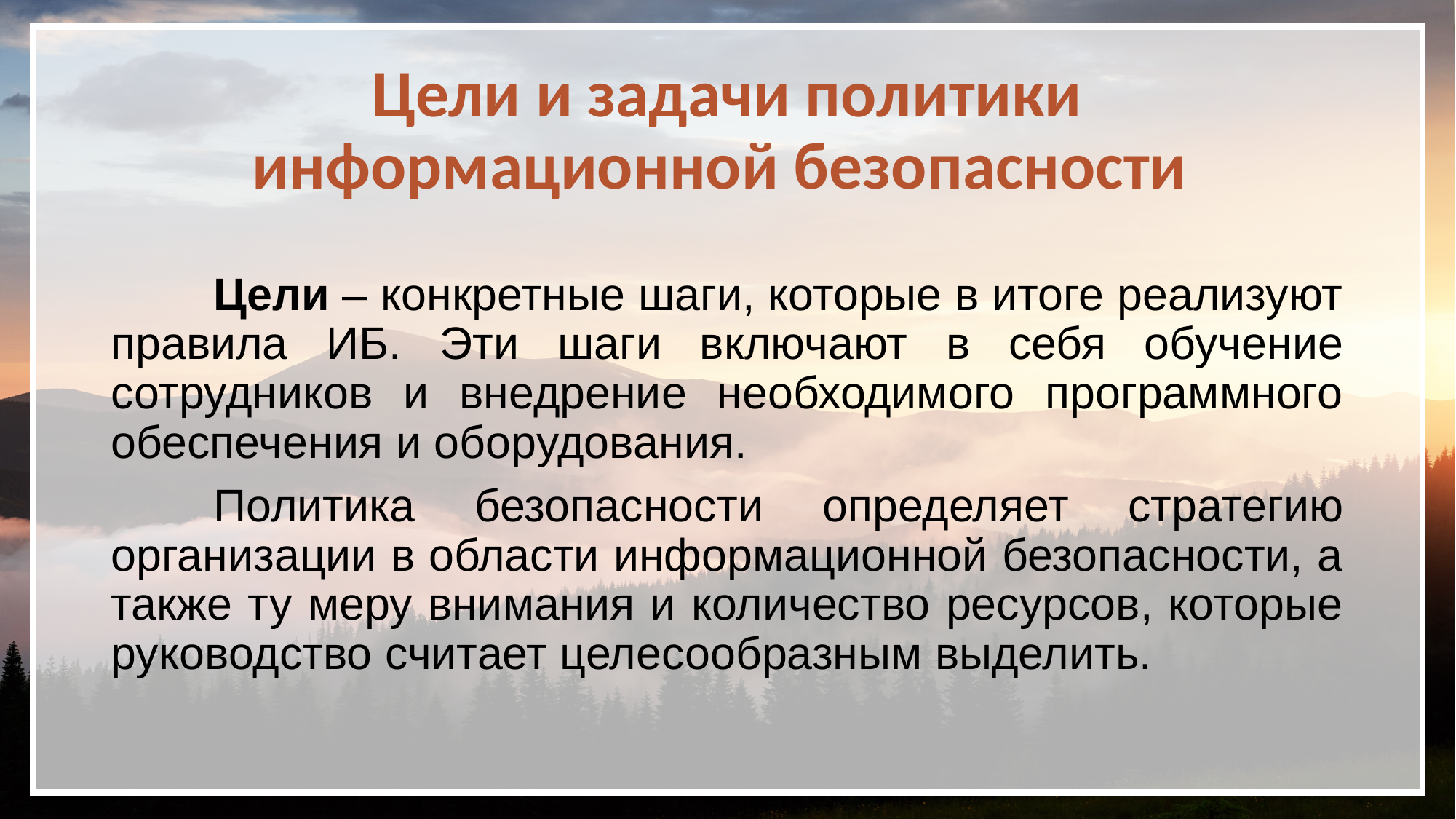

# Цели и задачи политики информационной безопасности
	Цели – конкретные шаги, которые в итоге реализуют правила ИБ. Эти шаги включают в себя обучение сотрудников и внедрение необходимого программного обеспечения и оборудования.
	Политика безопасности определяет стратегию организации в области информационной безопасности, а также ту меру внимания и количество ресурсов, которые руководство считает целесообразным выделить.